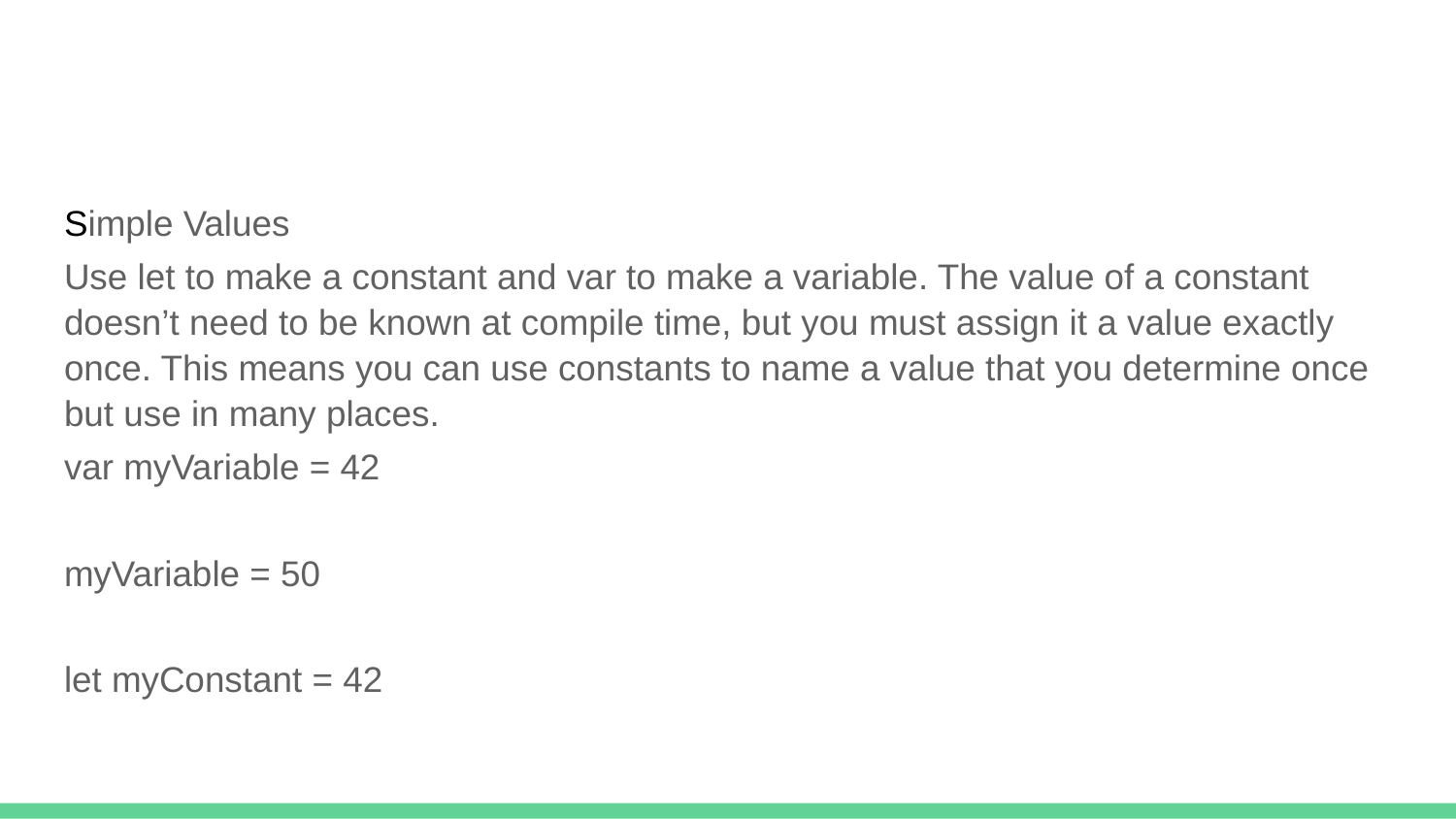

#
Simple Values
Use let to make a constant and var to make a variable. The value of a constant doesn’t need to be known at compile time, but you must assign it a value exactly once. This means you can use constants to name a value that you determine once but use in many places.
var myVariable = 42

myVariable = 50

let myConstant = 42